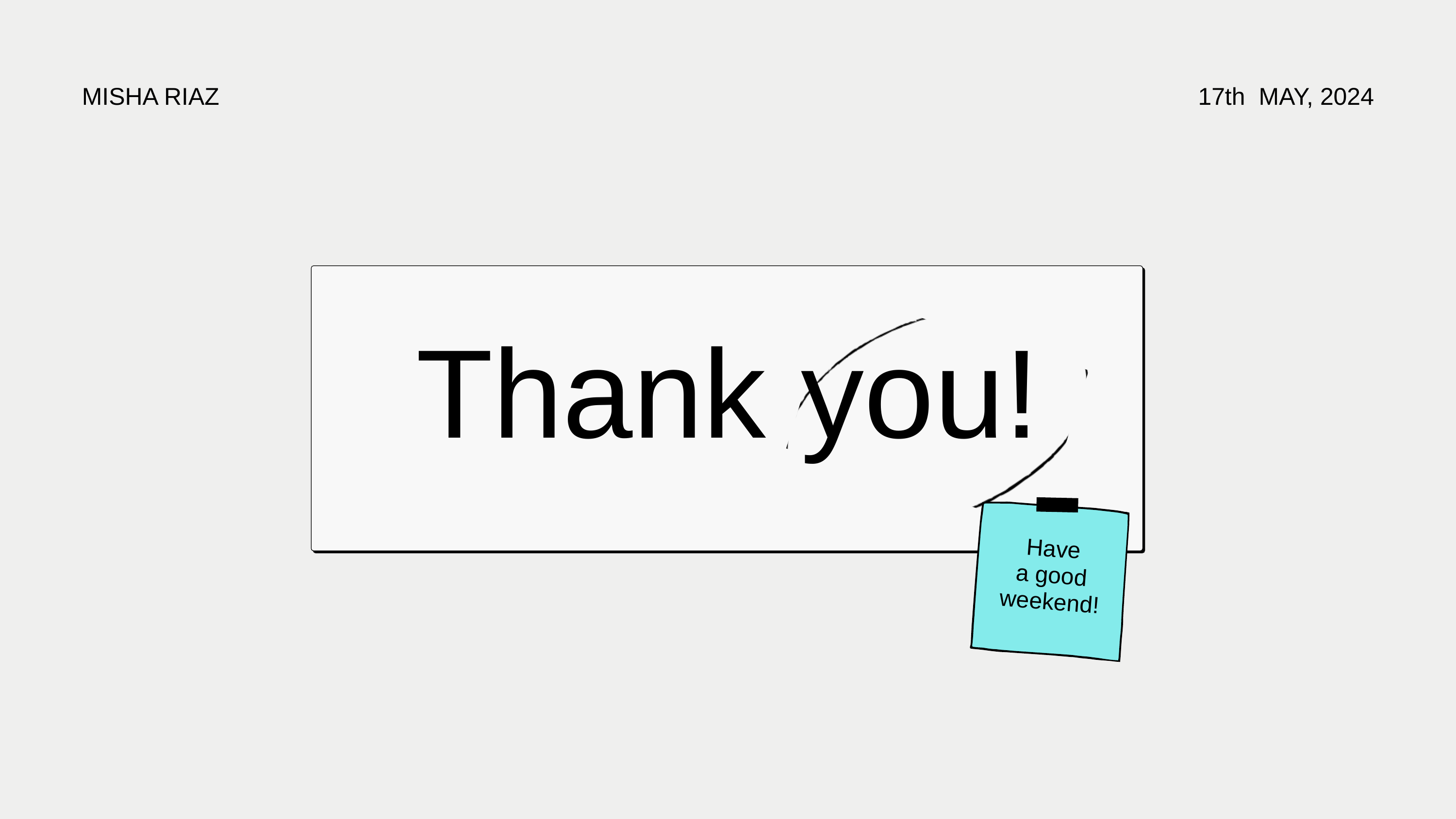

MISHA RIAZ
17th  MAY, 2024

Thank you!

Have
a good weekend!